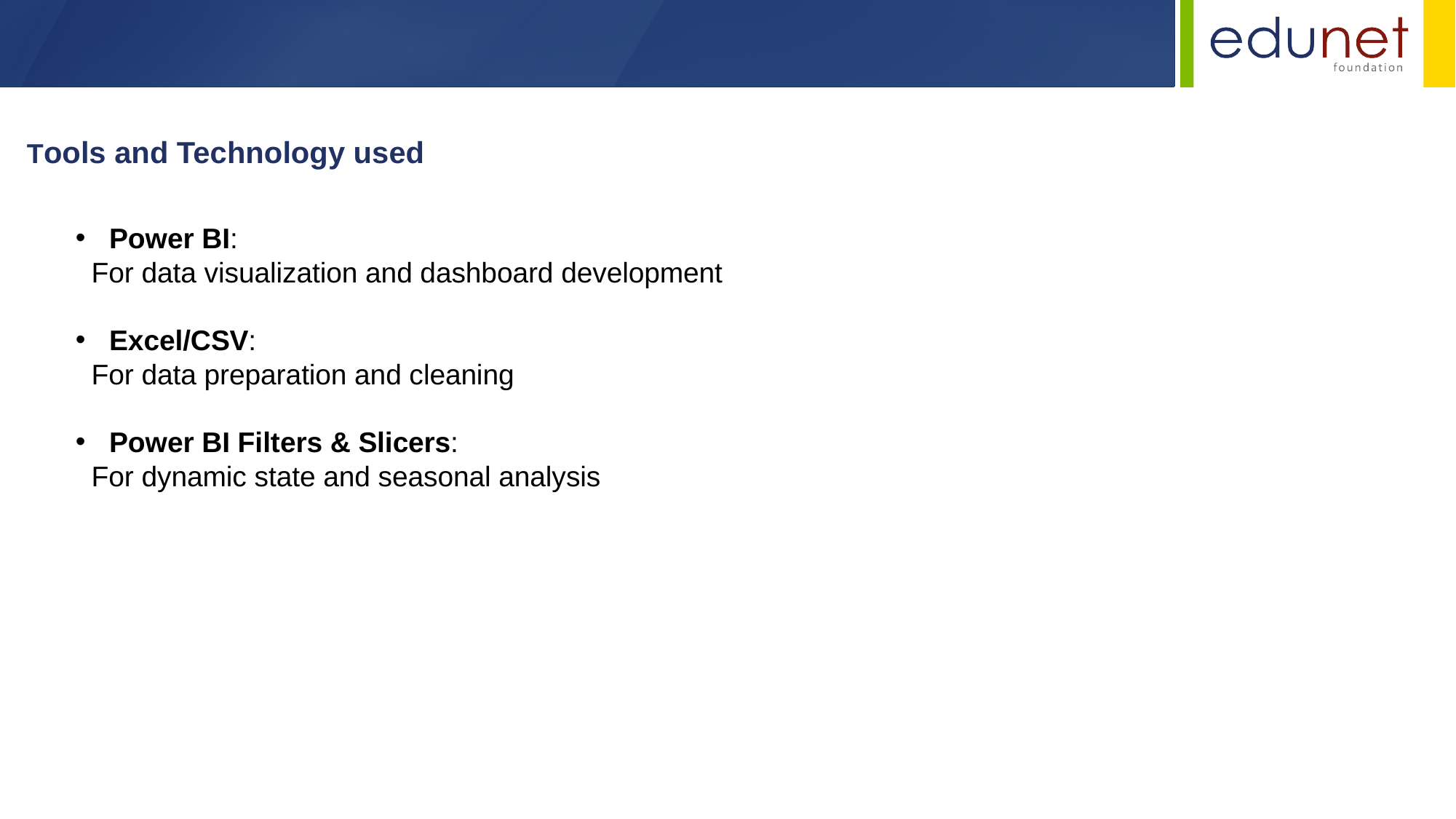

Tools and Technology used
 Power BI:
  For data visualization and dashboard development

 Excel/CSV:
  For data preparation and cleaning

 Power BI Filters & Slicers:
  For dynamic state and seasonal analysis